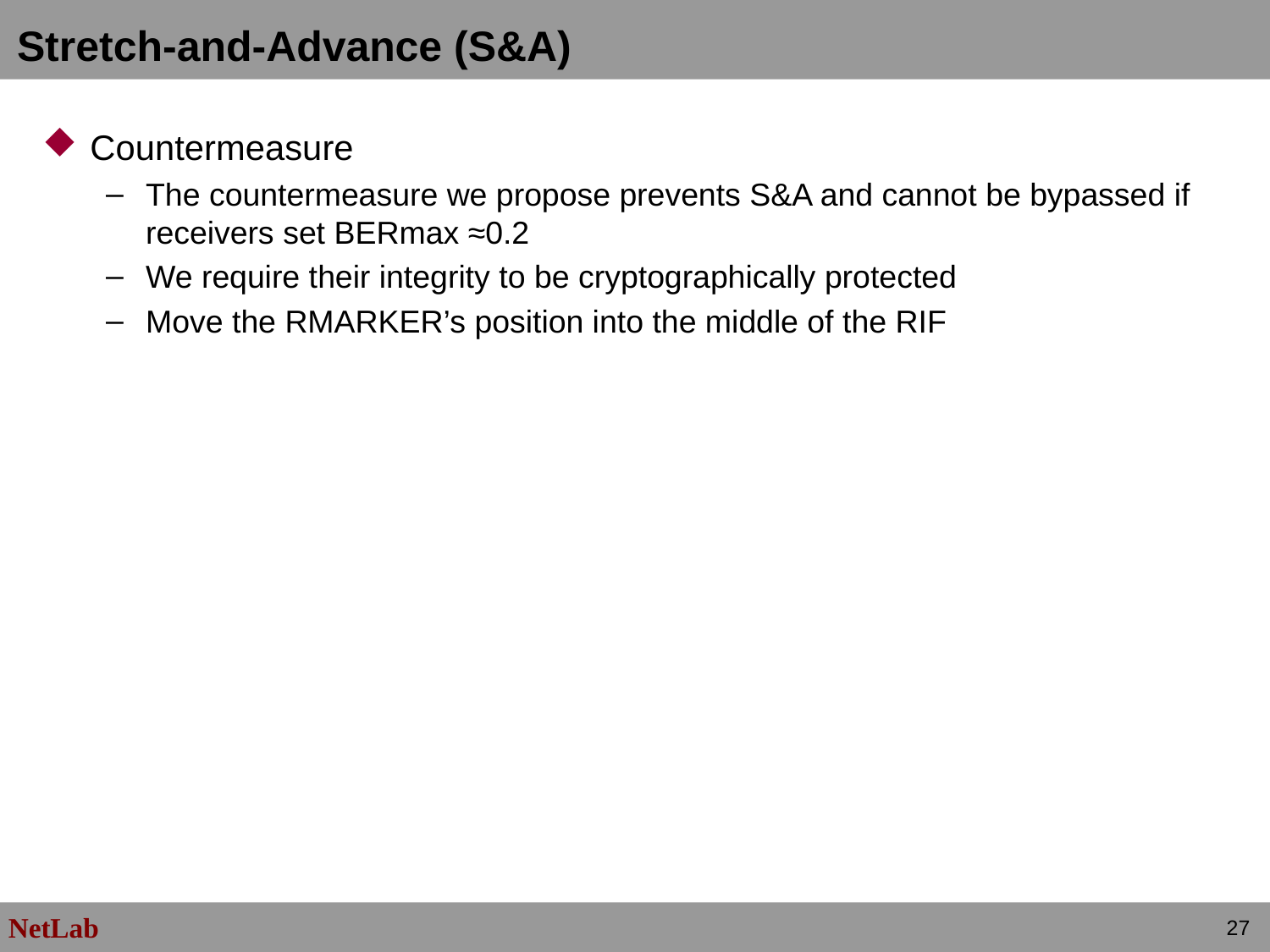

# Stretch-and-Advance (S&A)
Countermeasure
The countermeasure we propose prevents S&A and cannot be bypassed if receivers set BERmax ≈0.2
We require their integrity to be cryptographically protected
Move the RMARKER’s position into the middle of the RIF
27